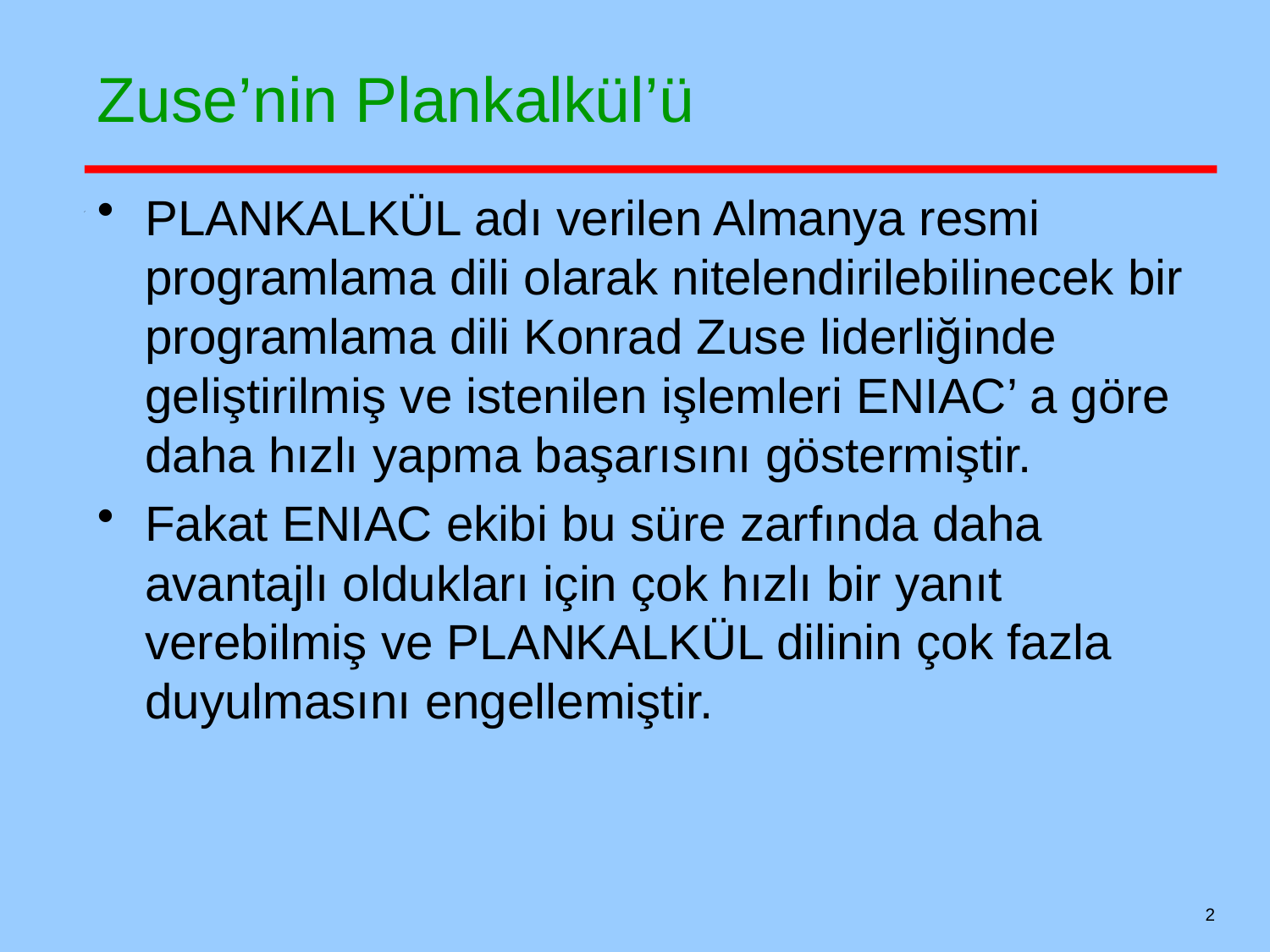

# Zuse’nin Plankalkül’ü
PLANKALKÜL adı verilen Almanya resmi programlama dili olarak nitelendirilebilinecek bir programlama dili Konrad Zuse liderliğinde geliştirilmiş ve istenilen işlemleri ENIAC’ a göre daha hızlı yapma başarısını göstermiştir.
Fakat ENIAC ekibi bu süre zarfında daha avantajlı oldukları için çok hızlı bir yanıt verebilmiş ve PLANKALKÜL dilinin çok fazla duyulmasını engellemiştir.

2